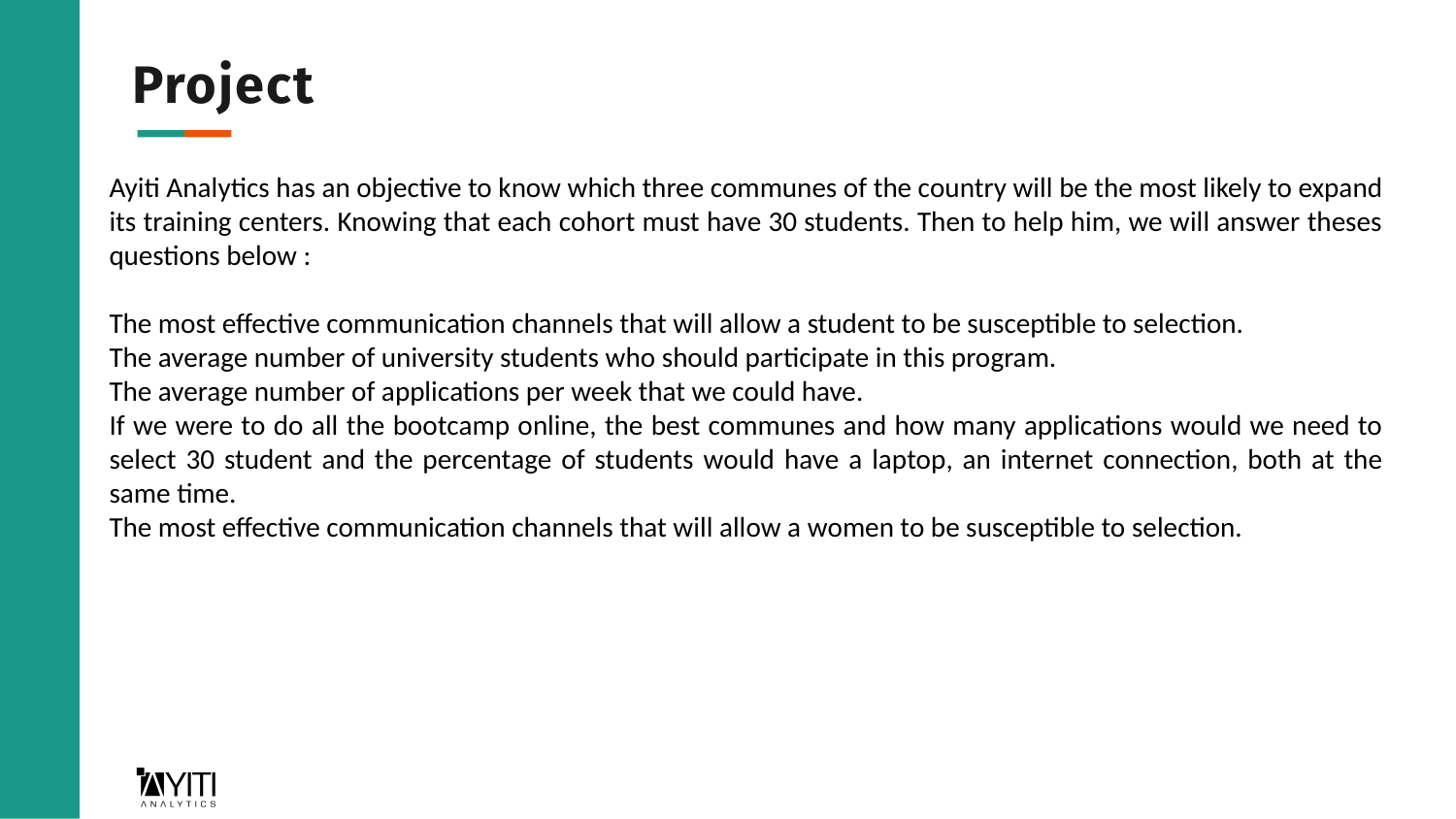

# Project
Ayiti Analytics has an objective to know which three communes of the country will be the most likely to expand its training centers. Knowing that each cohort must have 30 students. Then to help him, we will answer theses questions below :

The most effective communication channels that will allow a student to be susceptible to selection.
The average number of university students who should participate in this program.
The average number of applications per week that we could have.
If we were to do all the bootcamp online, the best communes and how many applications would we need to select 30 student and the percentage of students would have a laptop, an internet connection, both at the same time.
The most effective communication channels that will allow a women to be susceptible to selection.